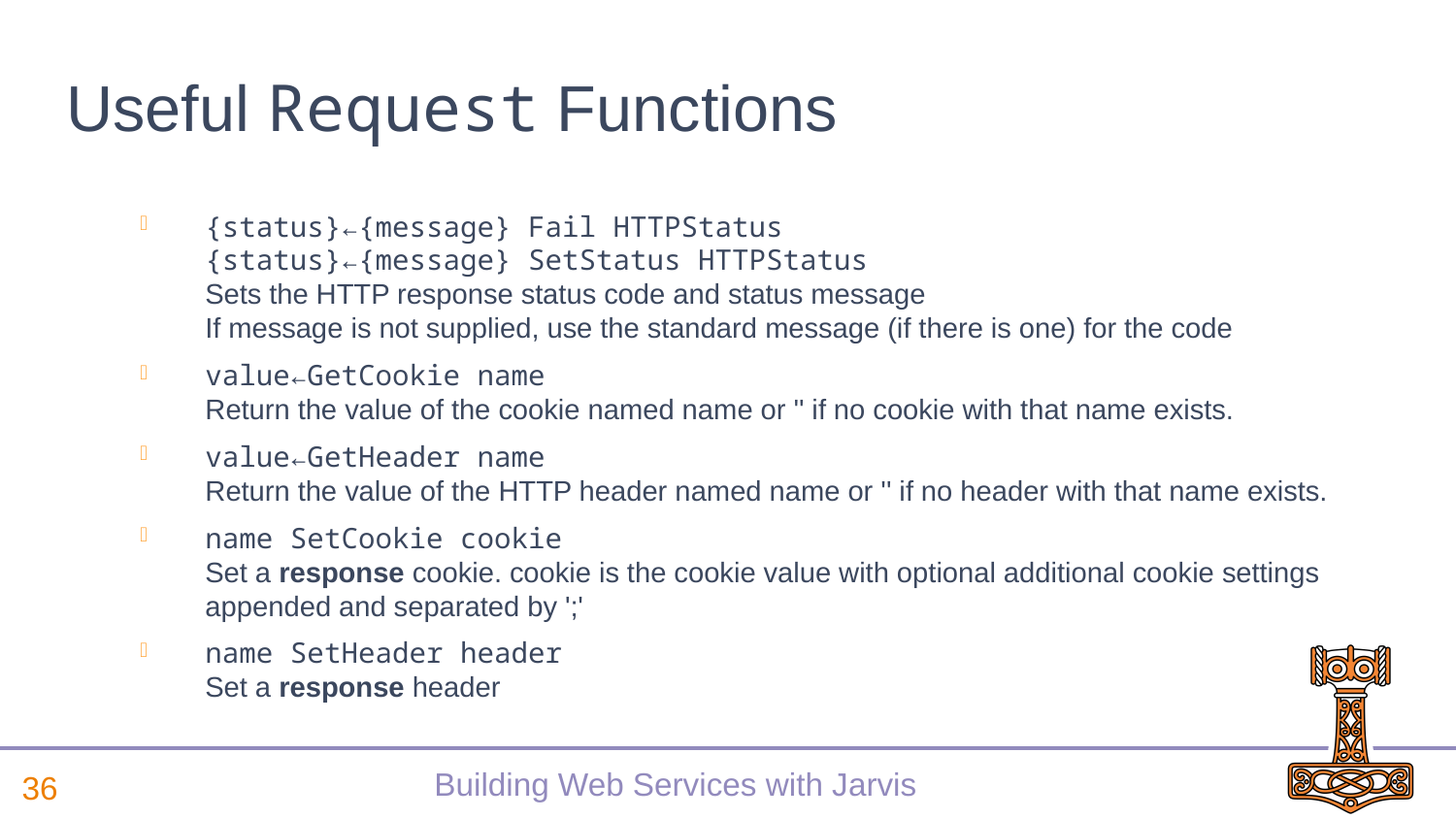

# Useful Request Functions
{status}←{message} Fail HTTPStatus
{status}←{message} SetStatus HTTPStatus
Sets the HTTP response status code and status message
If message is not supplied, use the standard message (if there is one) for the code
value←GetCookie name
Return the value of the cookie named name or '' if no cookie with that name exists.
value←GetHeader name
Return the value of the HTTP header named name or '' if no header with that name exists.
name SetCookie cookie
Set a response cookie. cookie is the cookie value with optional additional cookie settings appended and separated by ';'
name SetHeader header
Set a response header